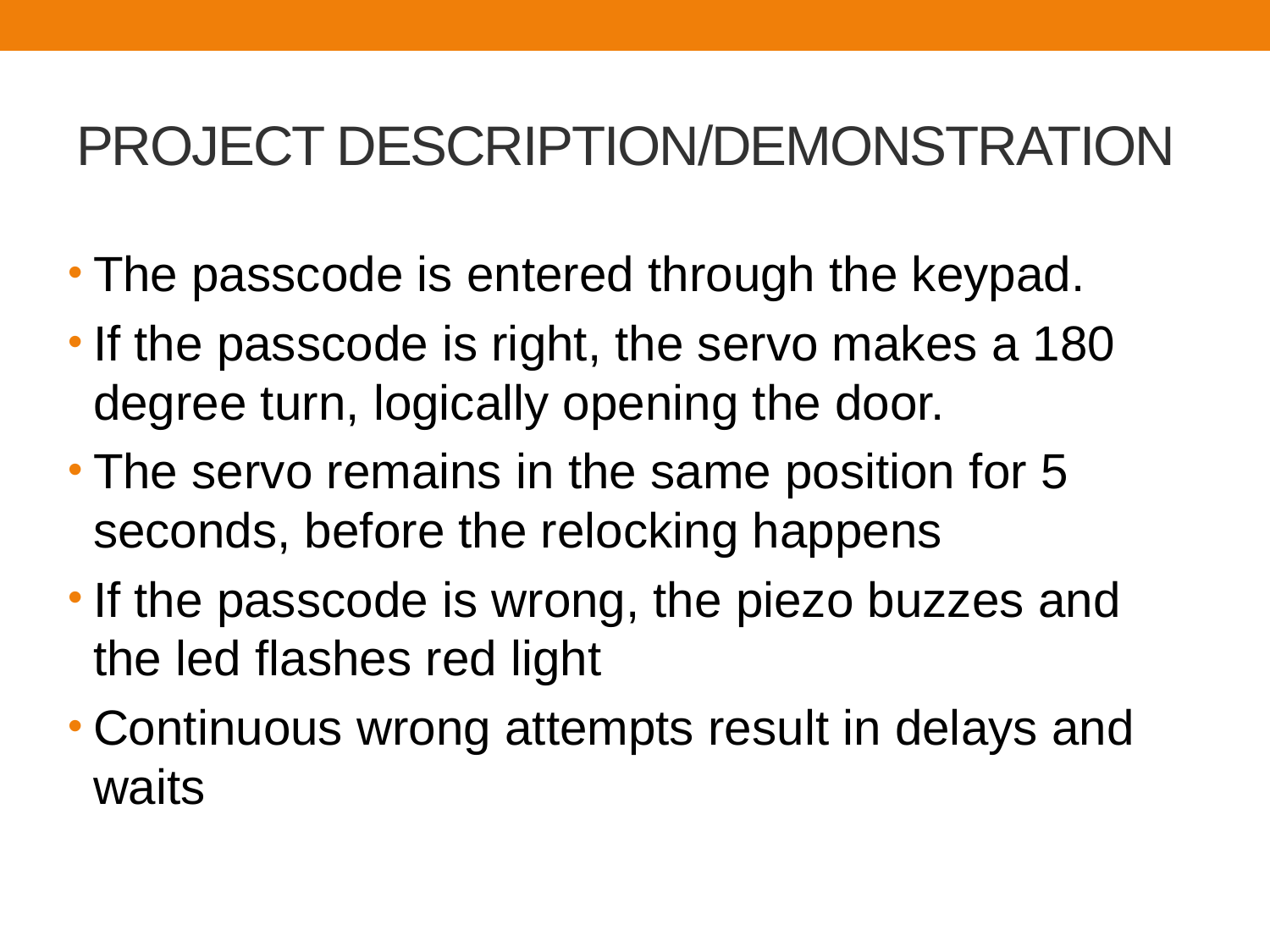

# PROJECT DESCRIPTION/DEMONSTRATION
The passcode is entered through the keypad.
If the passcode is right, the servo makes a 180 degree turn, logically opening the door.
The servo remains in the same position for 5 seconds, before the relocking happens
If the passcode is wrong, the piezo buzzes and the led flashes red light
Continuous wrong attempts result in delays and waits